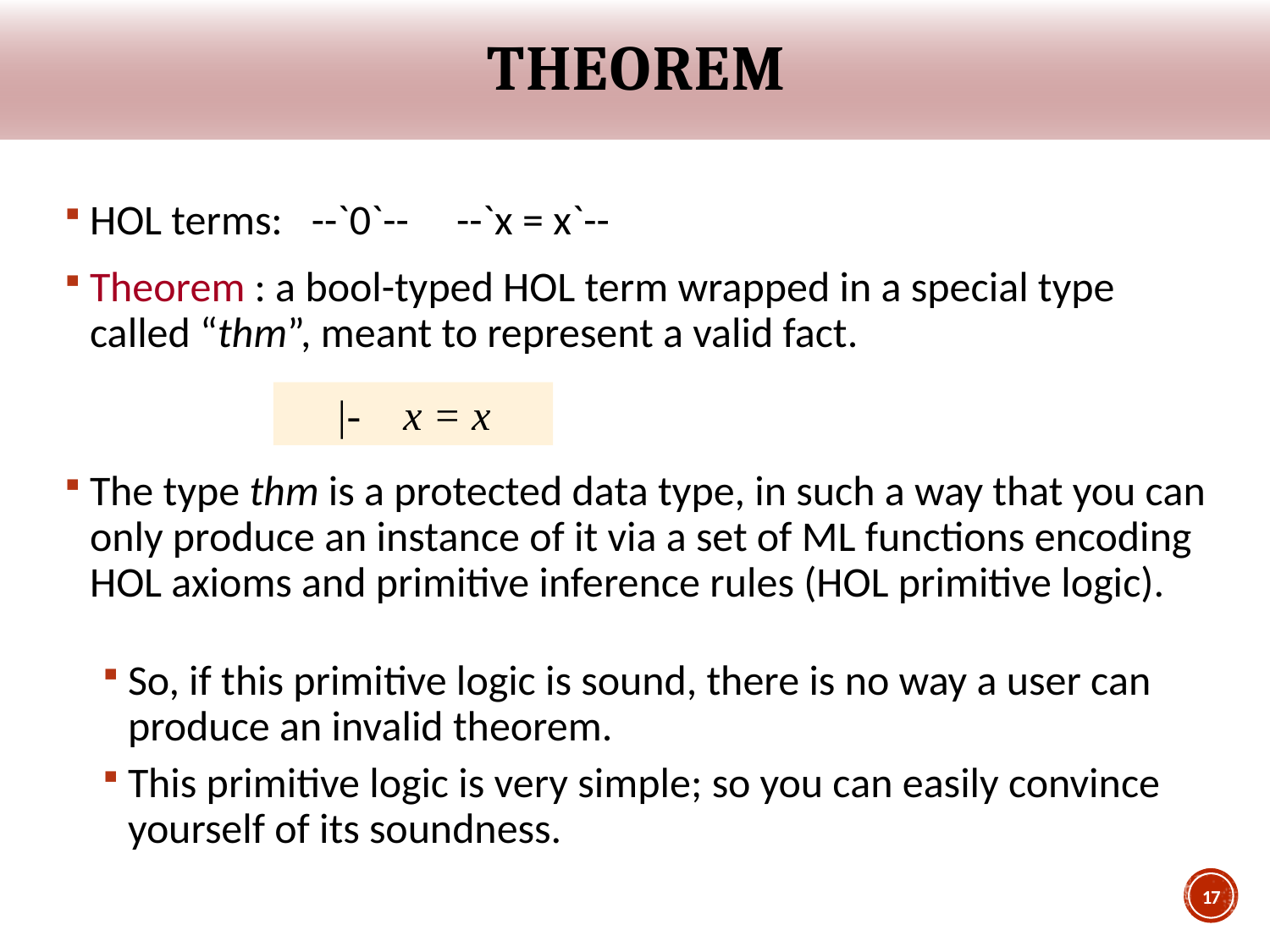

# Theorem
HOL terms:   --`0`--     --`x = x`--
Theorem : a bool-typed HOL term wrapped in a special type called “thm”, meant to represent a valid fact.
The type thm is a protected data type, in such a way that you can only produce an instance of it via a set of ML functions encoding HOL axioms and primitive inference rules (HOL primitive logic).
So, if this primitive logic is sound, there is no way a user can produce an invalid theorem.
This primitive logic is very simple; so you can easily convince yourself of its soundness.

|-    x = x
17